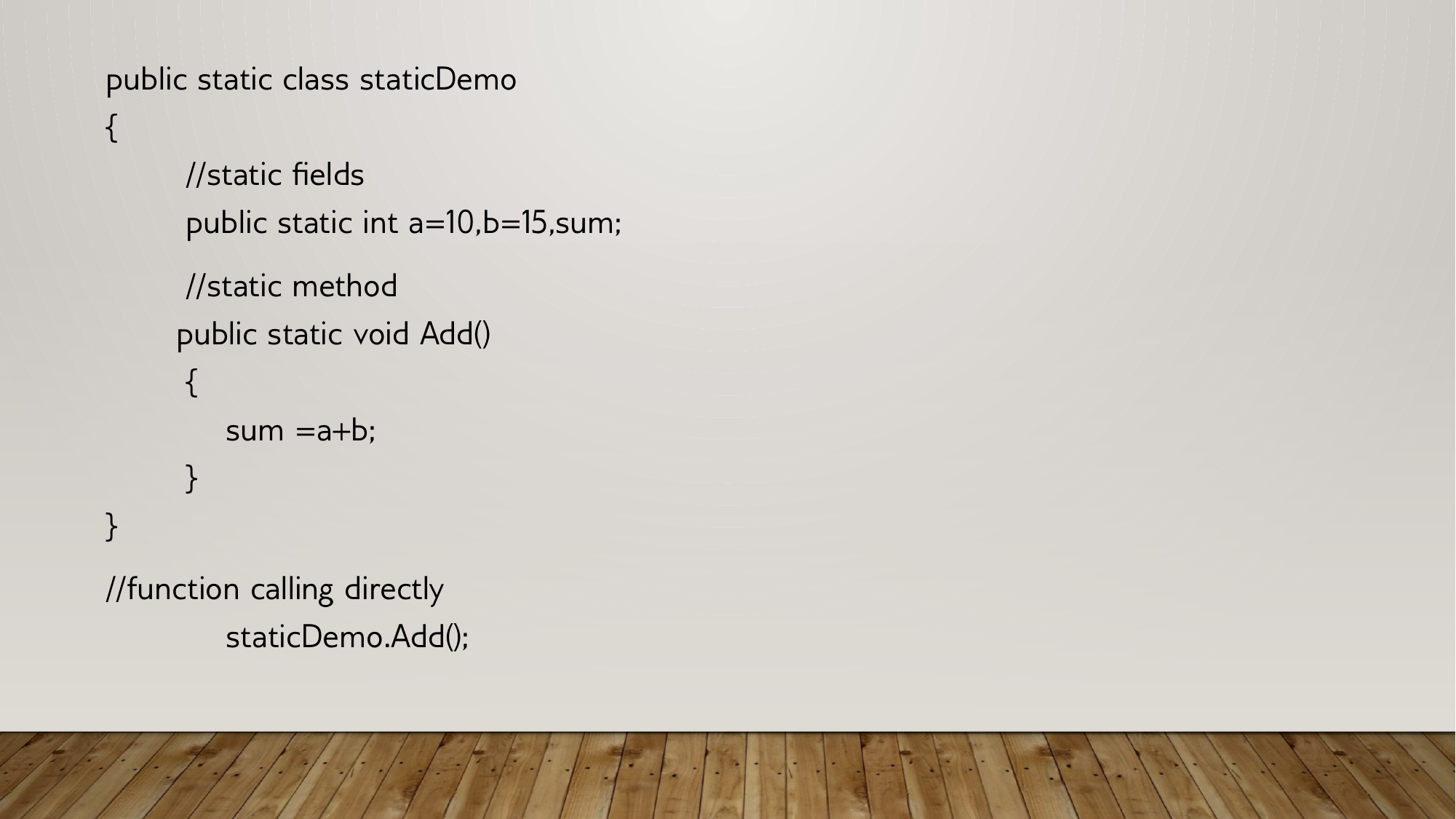

public static class staticDemo
{
        //static fields
        public static int a=10,b=15,sum;
        //static method
       public static void Add()
        {
            sum =a+b;
        }
}
//function calling directly
            staticDemo.Add();